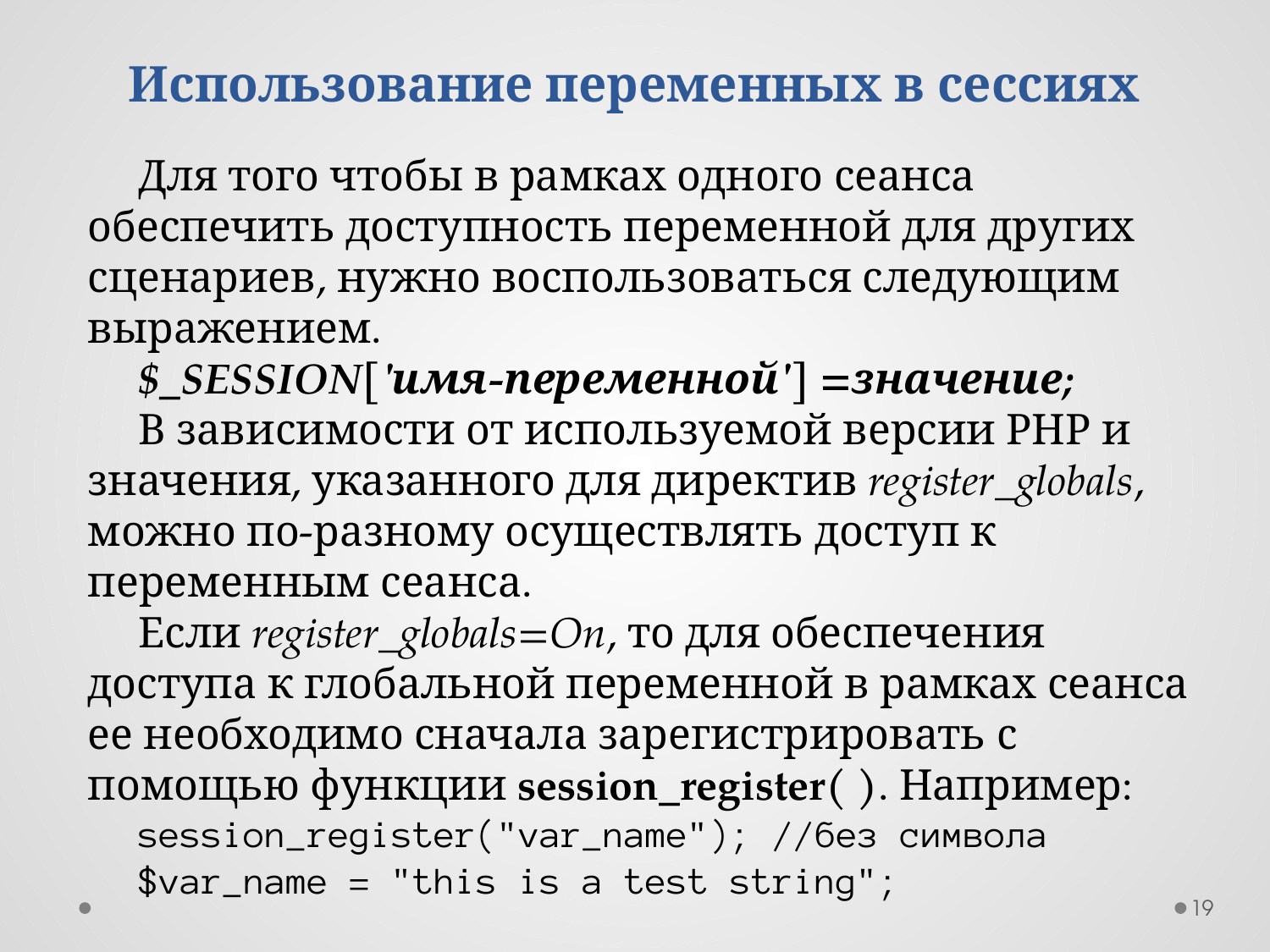

Использование переменных в сессиях
Для того чтобы в рамках одного сеанса обеспечить доступность переменной для других сценариев, нужно воспользоваться следующим выражением.
$_SESSION['имя-переменной'] =значение;
В зависимости от используемой версии РНР и значения, указанного для директив register_globals, можно по-разному осуществлять доступ к переменным сеанса.
Если register_globals=On, то для обеспечения доступа к глобальной переменной в рамках сеанса ее необходимо сначала зарегистрировать с помощью функции session_register( ). Например:
session_register("var_name"); //без символа
$var_name = "this is a test string";
19